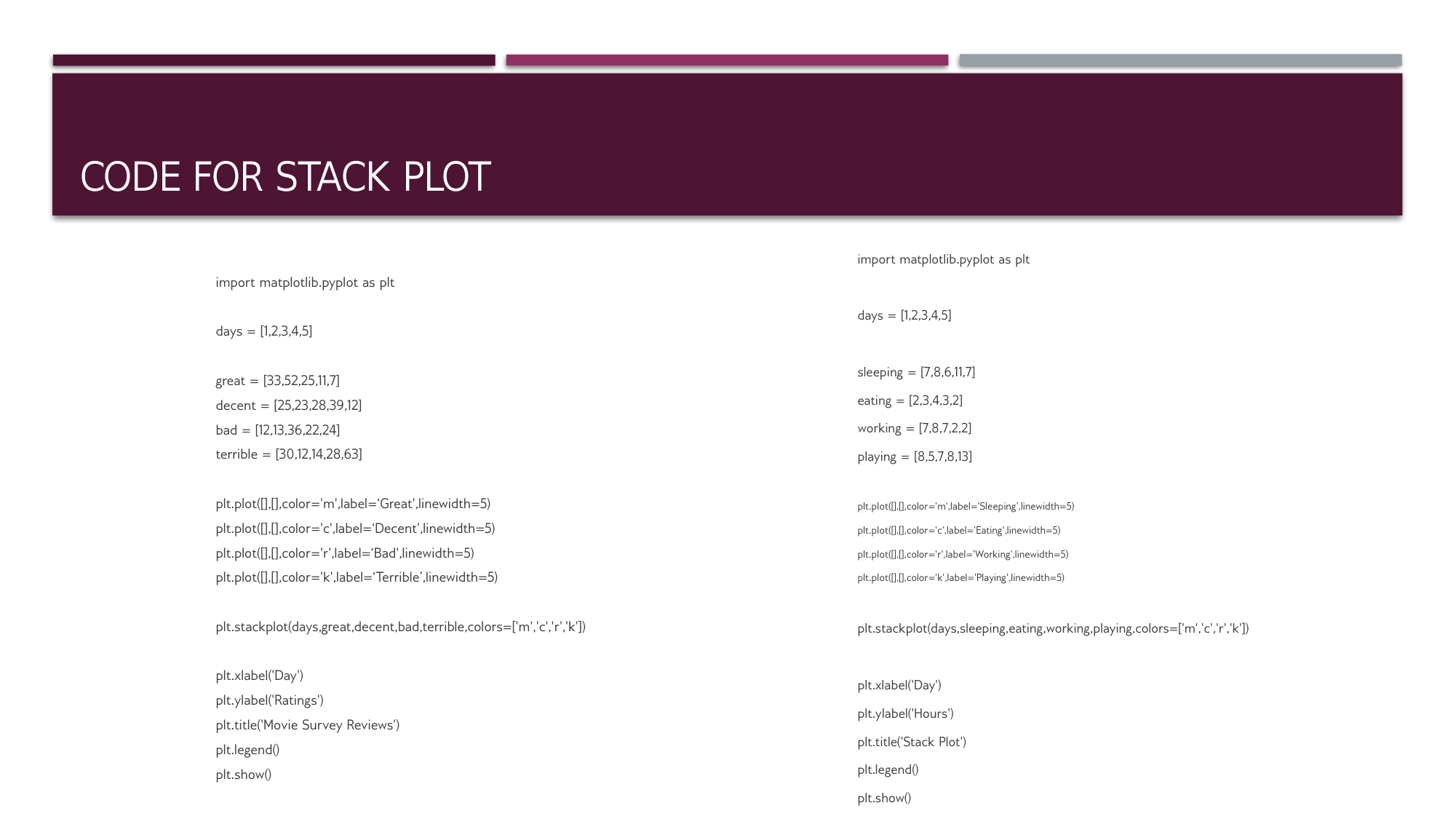

# Code for Stack Plot
import matplotlib.pyplot as plt

days = [1,2,3,4,5]

great = [33,52,25,11,7]
decent = [25,23,28,39,12]
bad = [12,13,36,22,24]
terrible = [30,12,14,28,63]

plt.plot([],[],color='m',label=‘Great',linewidth=5)
plt.plot([],[],color='c',label=‘Decent',linewidth=5)
plt.plot([],[],color='r',label=‘Bad',linewidth=5)
plt.plot([],[],color='k',label=‘Terrible’,linewidth=5)

plt.stackplot(days,great,decent,bad,terrible,colors=['m','c','r','k'])

plt.xlabel('Day')
plt.ylabel('Ratings')
plt.title('Movie Survey Reviews')
plt.legend()
plt.show()
import matplotlib.pyplot as plt

days = [1,2,3,4,5]

sleeping = [7,8,6,11,7]
eating = [2,3,4,3,2]
working = [7,8,7,2,2]
playing = [8,5,7,8,13]

plt.plot([],[],color='m',label='Sleeping',linewidth=5)
plt.plot([],[],color='c',label='Eating',linewidth=5)
plt.plot([],[],color='r',label='Working',linewidth=5)
plt.plot([],[],color='k',label='Playing',linewidth=5)

plt.stackplot(days,sleeping,eating,working,playing,colors=['m','c','r','k'])

plt.xlabel('Day')
plt.ylabel('Hours')
plt.title('Stack Plot')
plt.legend()
plt.show()